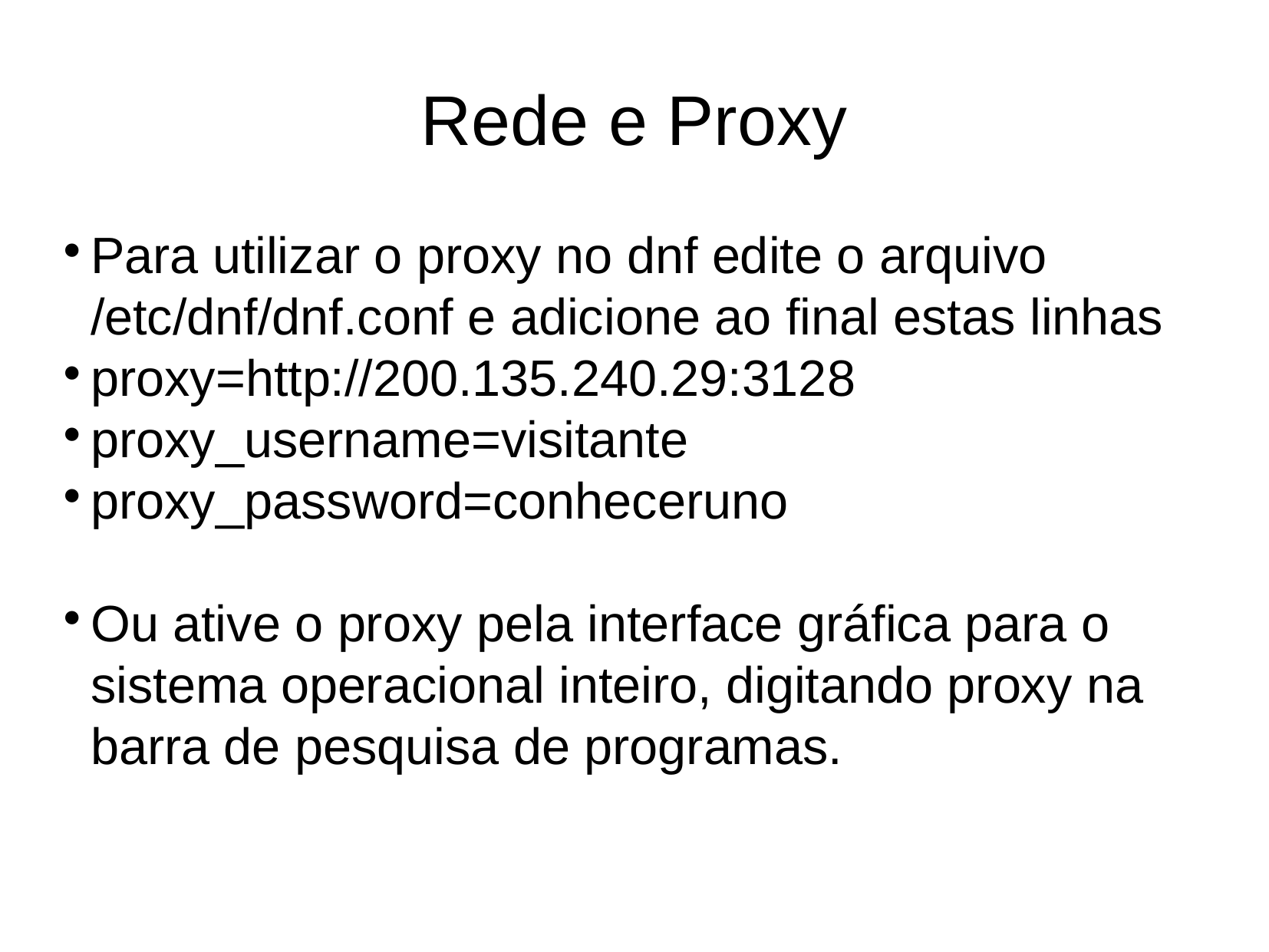

Rede e Proxy
Para utilizar o proxy no dnf edite o arquivo /etc/dnf/dnf.conf e adicione ao final estas linhas
proxy=http://200.135.240.29:3128
proxy_username=visitante
proxy_password=conheceruno

Ou ative o proxy pela interface gráfica para o sistema operacional inteiro, digitando proxy na barra de pesquisa de programas.